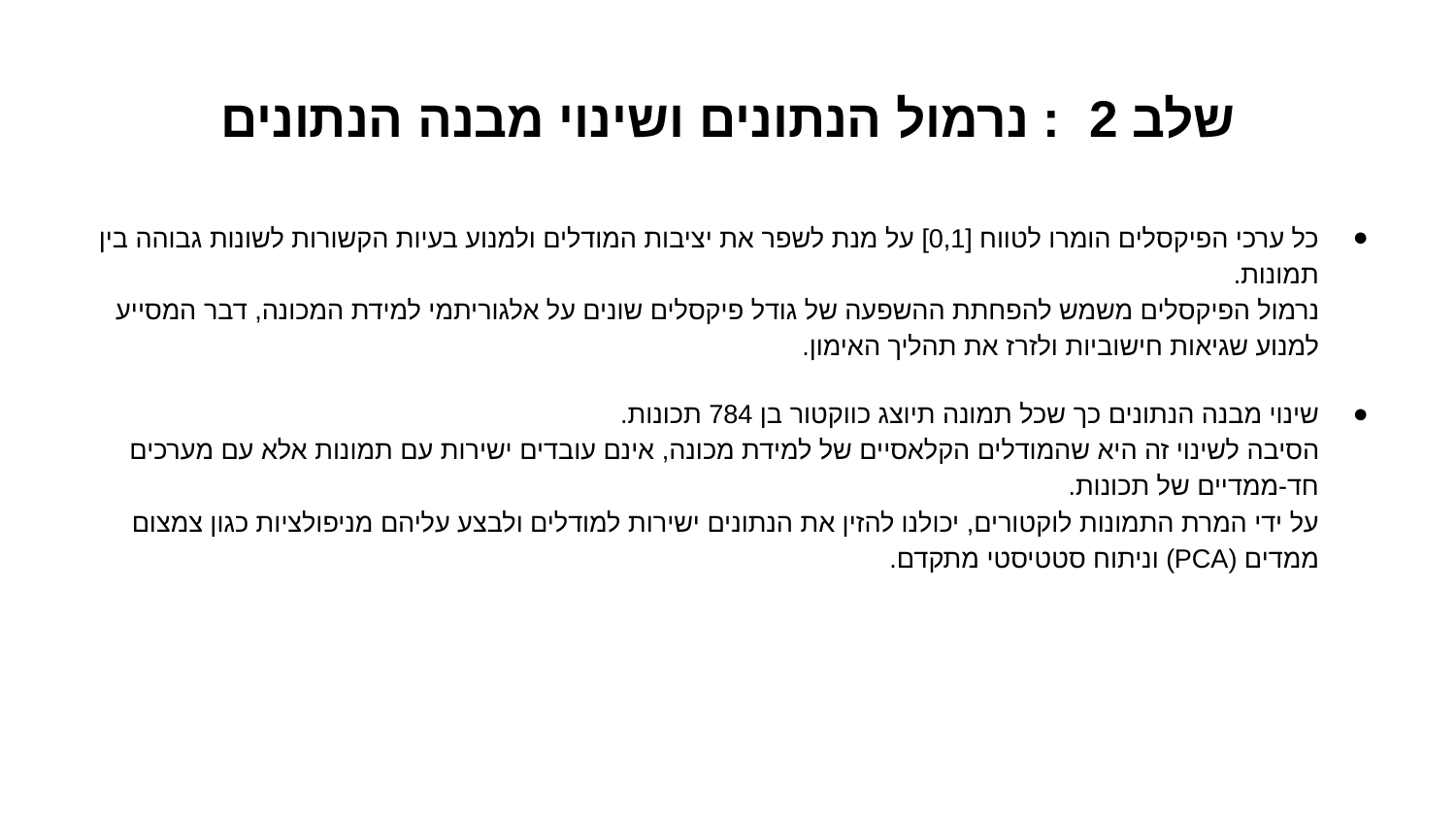

# שלב 2  : נרמול הנתונים ושינוי מבנה הנתונים

כל ערכי הפיקסלים הומרו לטווח [0,1] על מנת לשפר את יציבות המודלים ולמנוע בעיות הקשורות לשונות גבוהה בין תמונות.
נרמול הפיקסלים משמש להפחתת ההשפעה של גודל פיקסלים שונים על אלגוריתמי למידת המכונה, דבר המסייע למנוע שגיאות חישוביות ולזרז את תהליך האימון.
שינוי מבנה הנתונים כך שכל תמונה תיוצג כווקטור בן 784 תכונות.
הסיבה לשינוי זה היא שהמודלים הקלאסיים של למידת מכונה, אינם עובדים ישירות עם תמונות אלא עם מערכים חד-ממדיים של תכונות.
על ידי המרת התמונות לוקטורים, יכולנו להזין את הנתונים ישירות למודלים ולבצע עליהם מניפולציות כגון צמצום ממדים (PCA) וניתוח סטטיסטי מתקדם.